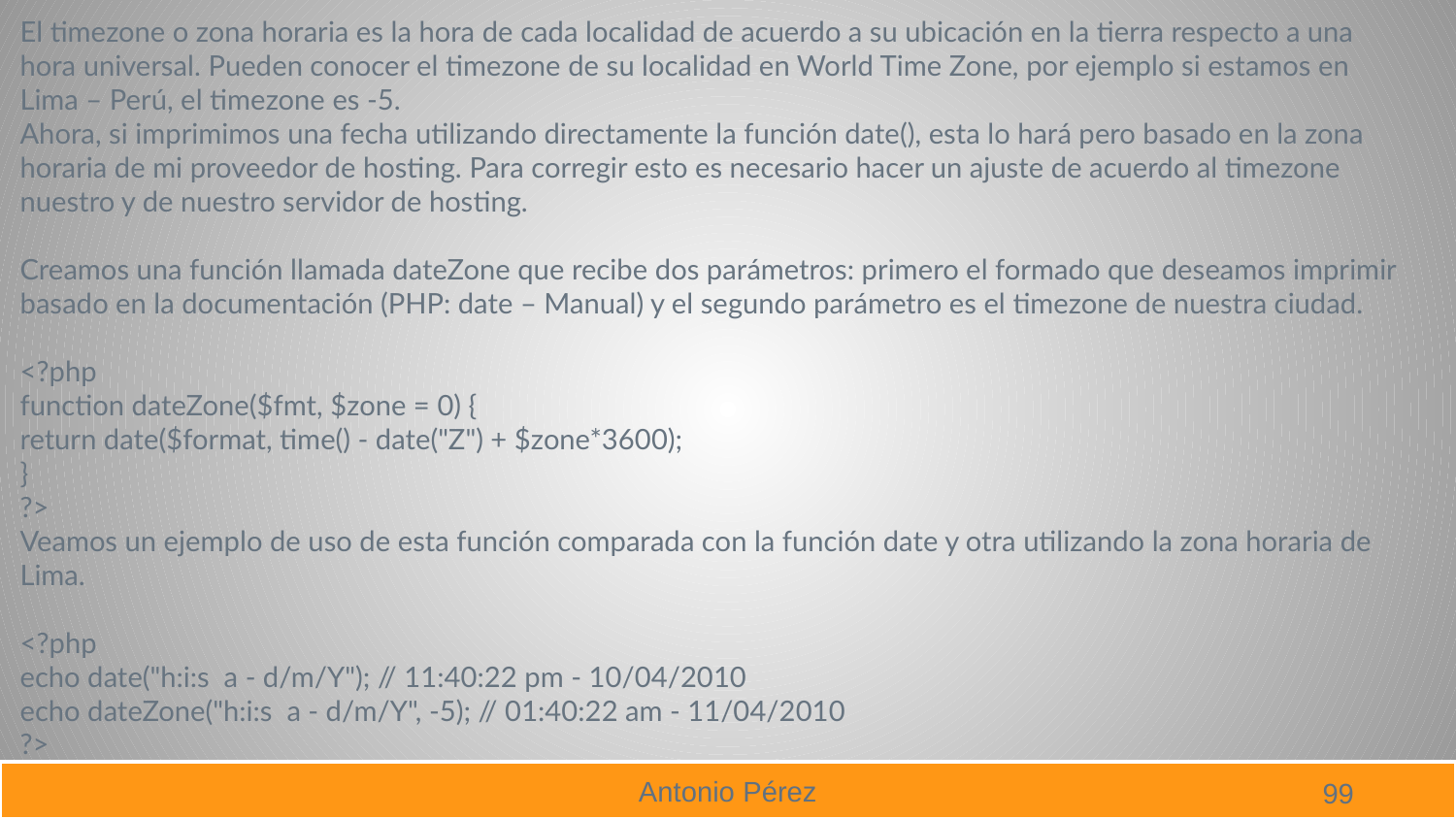

El timezone o zona horaria es la hora de cada localidad de acuerdo a su ubicación en la tierra respecto a una hora universal. Pueden conocer el timezone de su localidad en World Time Zone, por ejemplo si estamos en Lima – Perú, el timezone es -5.
Ahora, si imprimimos una fecha utilizando directamente la función date(), esta lo hará pero basado en la zona horaria de mi proveedor de hosting. Para corregir esto es necesario hacer un ajuste de acuerdo al timezone nuestro y de nuestro servidor de hosting.

Creamos una función llamada dateZone que recibe dos parámetros: primero el formado que deseamos imprimir basado en la documentación (PHP: date – Manual) y el segundo parámetro es el timezone de nuestra ciudad.

<?php
function dateZone($fmt, $zone = 0) {
return date($format, time() - date("Z") + $zone*3600);
}
?>
Veamos un ejemplo de uso de esta función comparada con la función date y otra utilizando la zona horaria de Lima.

<?php
echo date("h:i:s  a - d/m/Y"); // 11:40:22 pm - 10/04/2010
echo dateZone("h:i:s  a - d/m/Y", -5); // 01:40:22 am - 11/04/2010
?>
99